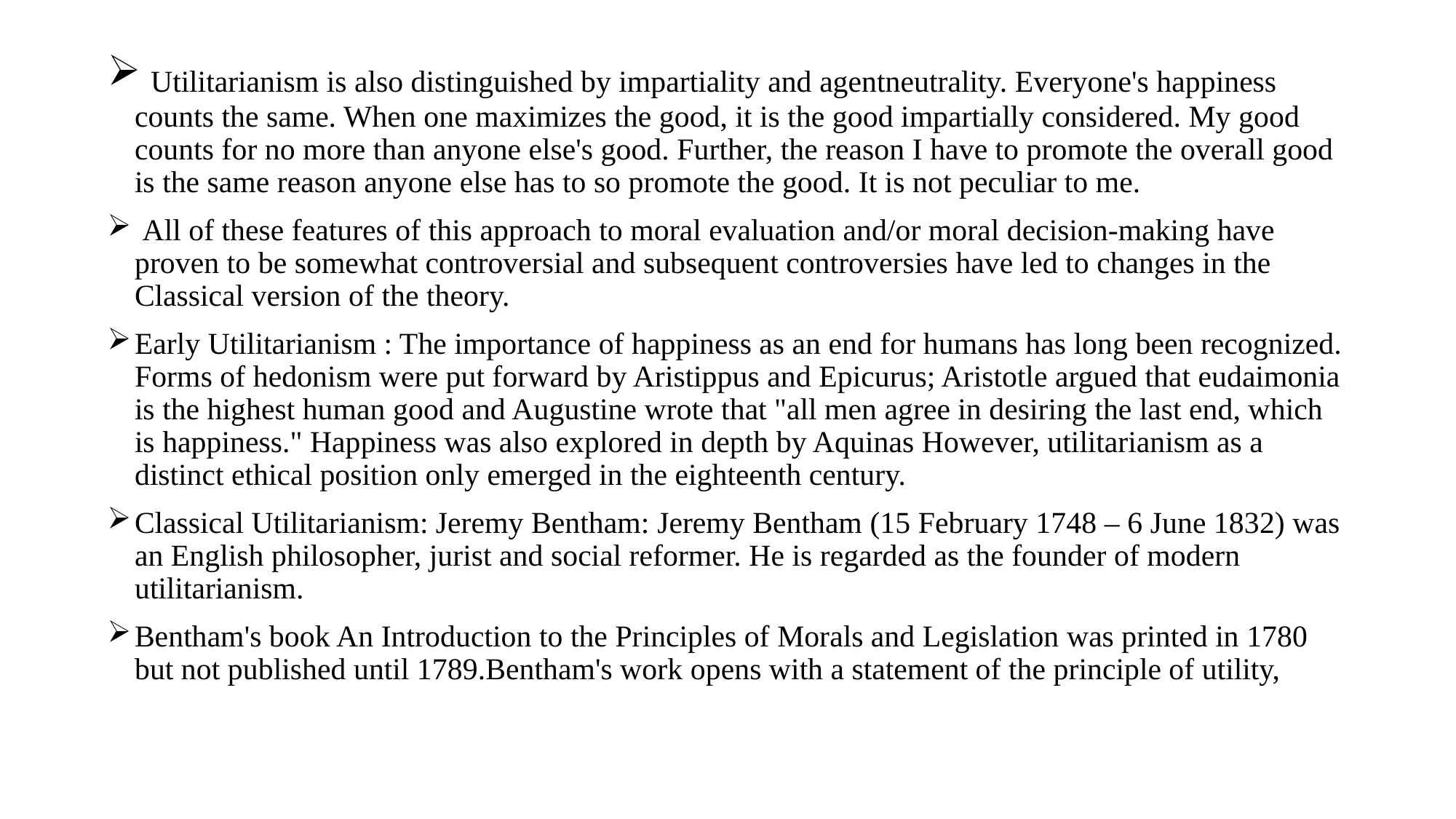

Utilitarianism is also distinguished by impartiality and agentneutrality. Everyone's happiness counts the same. When one maximizes the good, it is the good impartially considered. My good counts for no more than anyone else's good. Further, the reason I have to promote the overall good is the same reason anyone else has to so promote the good. It is not peculiar to me.
 All of these features of this approach to moral evaluation and/or moral decision-making have proven to be somewhat controversial and subsequent controversies have led to changes in the Classical version of the theory.
Early Utilitarianism : The importance of happiness as an end for humans has long been recognized. Forms of hedonism were put forward by Aristippus and Epicurus; Aristotle argued that eudaimonia is the highest human good and Augustine wrote that "all men agree in desiring the last end, which is happiness." Happiness was also explored in depth by Aquinas However, utilitarianism as a distinct ethical position only emerged in the eighteenth century.
Classical Utilitarianism: Jeremy Bentham: Jeremy Bentham (15 February 1748 – 6 June 1832) was an English philosopher, jurist and social reformer. He is regarded as the founder of modern utilitarianism.
Bentham's book An Introduction to the Principles of Morals and Legislation was printed in 1780 but not published until 1789.Bentham's work opens with a statement of the principle of utility,